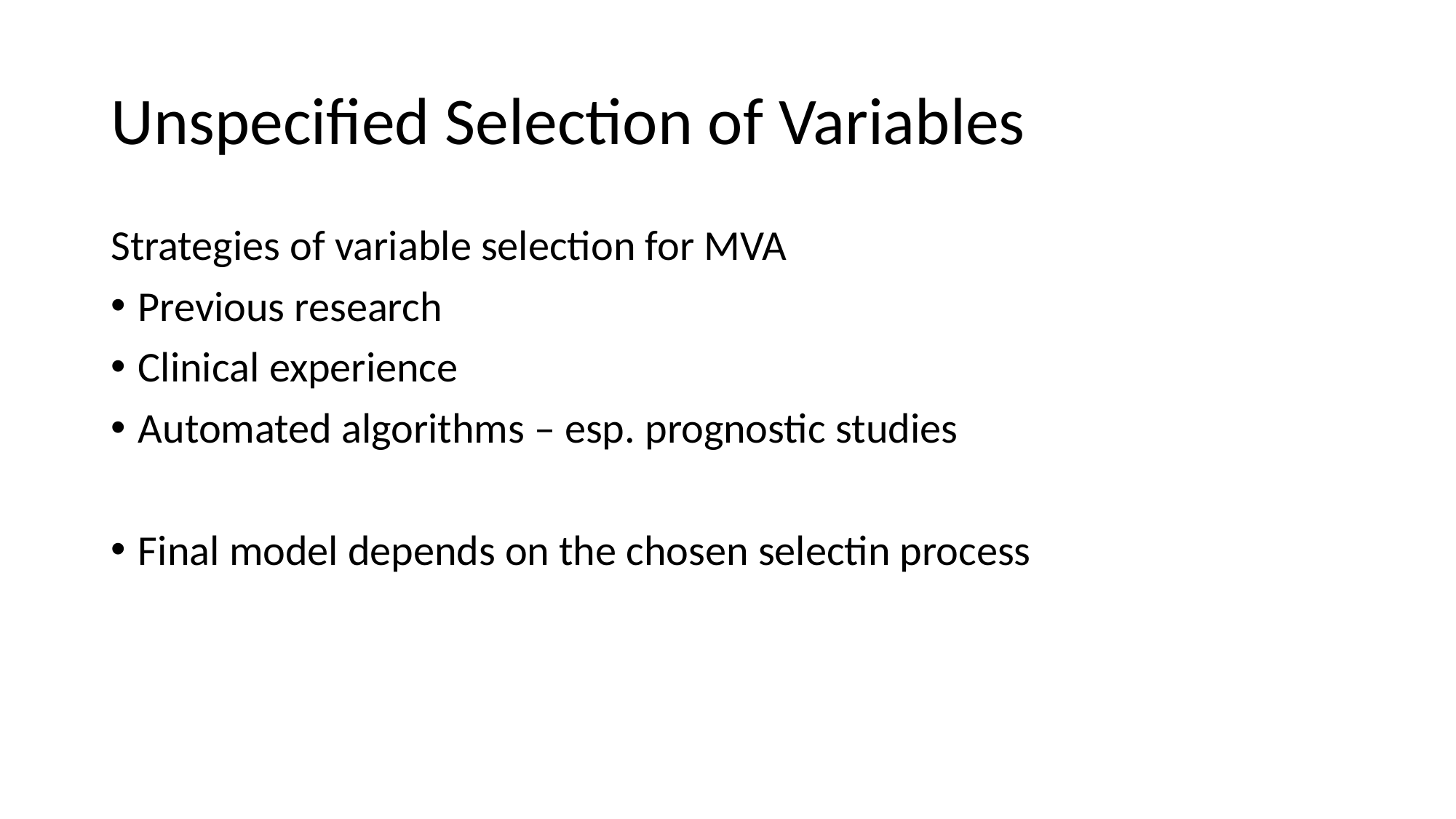

# Unspecified Selection of Variables
Strategies of variable selection for MVA
Previous research
Clinical experience
Automated algorithms – esp. prognostic studies

Final model depends on the chosen selectin process